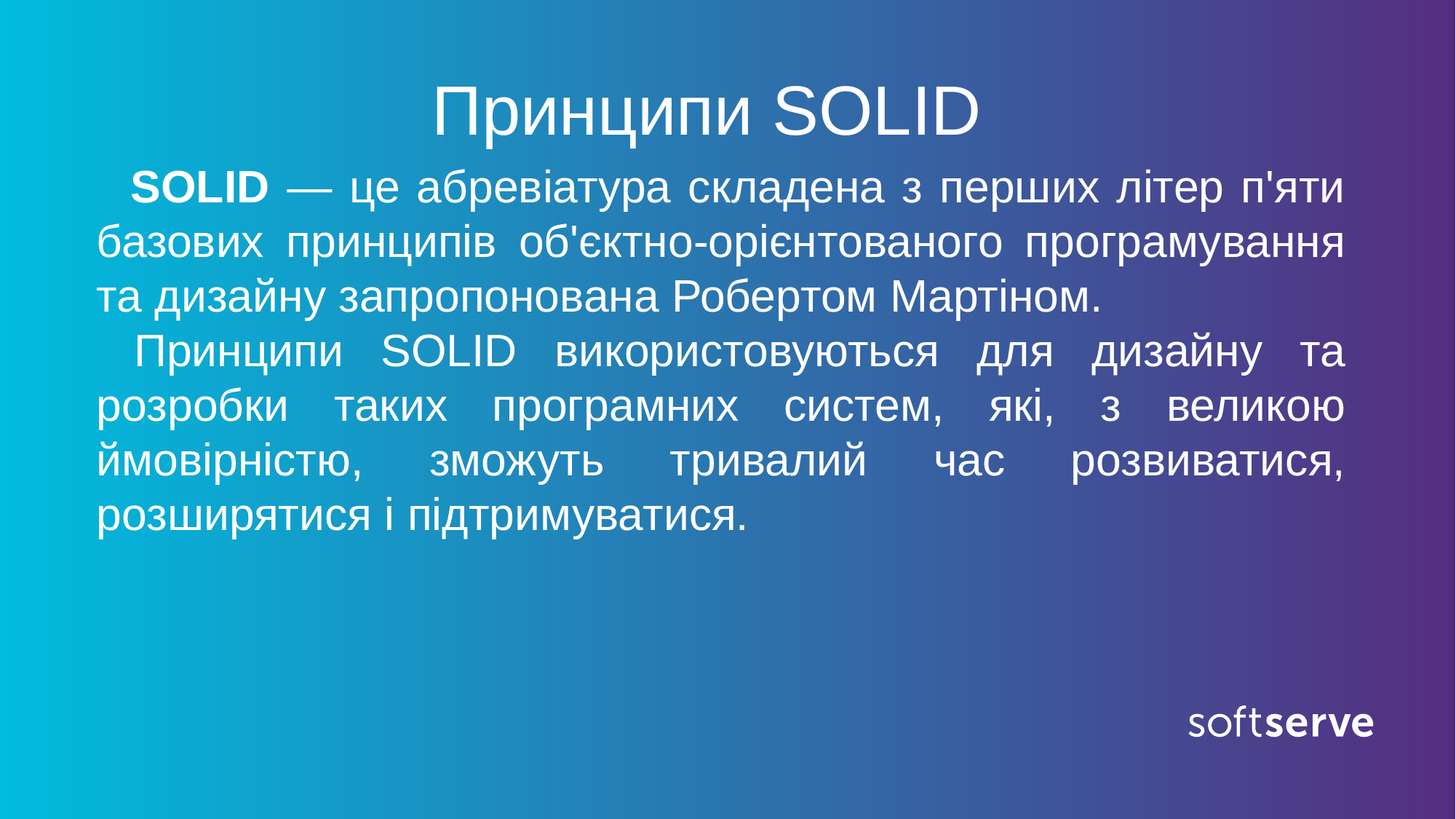

Принципи SOLID
  SOLID — це абревіатура складена з перших літер п'яти базових принципів об'єктно-орієнтованого програмування та дизайну запропонована Робертом Мартіном.
 Принципи SOLID використовуються для дизайну та розробки таких програмних систем, які, з великою ймовірністю, зможуть тривалий час розвиватися, розширятися і підтримуватися.